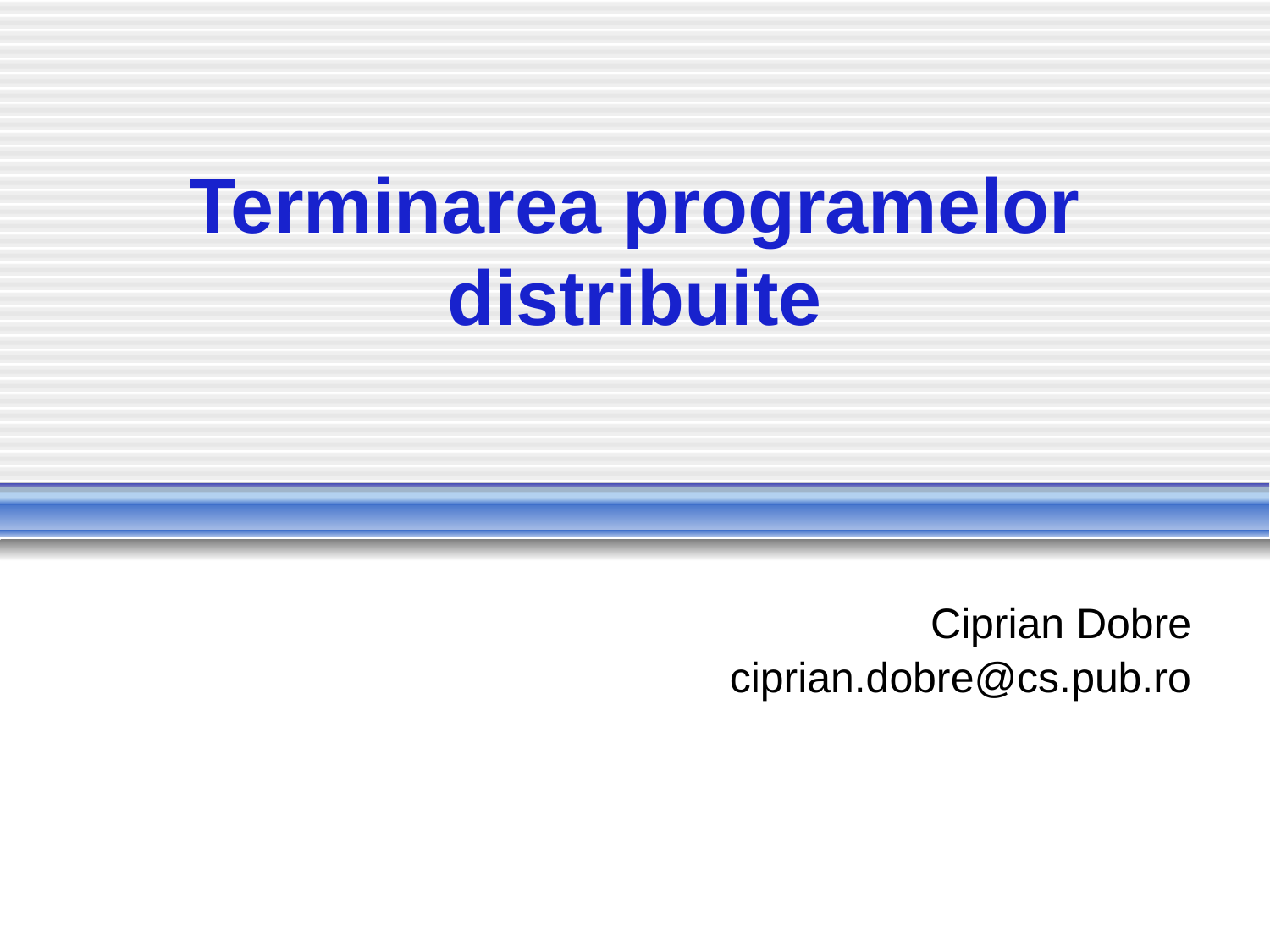

# Terminarea programelor distribuite
Ciprian Dobre
ciprian.dobre@cs.pub.ro